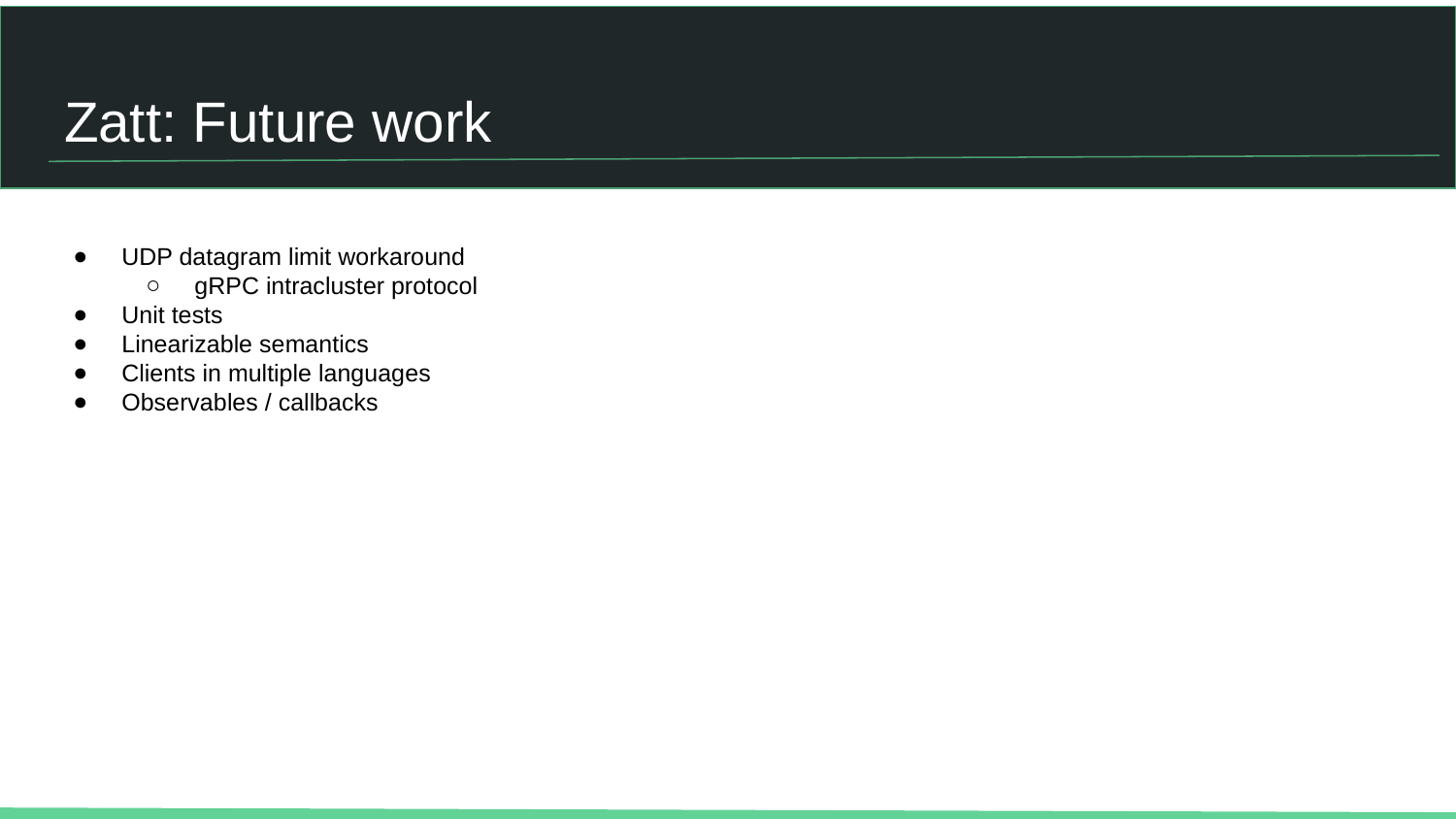

# Zatt: Future work
UDP datagram limit workaround
gRPC intracluster protocol
Unit tests
Linearizable semantics
Clients in multiple languages
Observables / callbacks